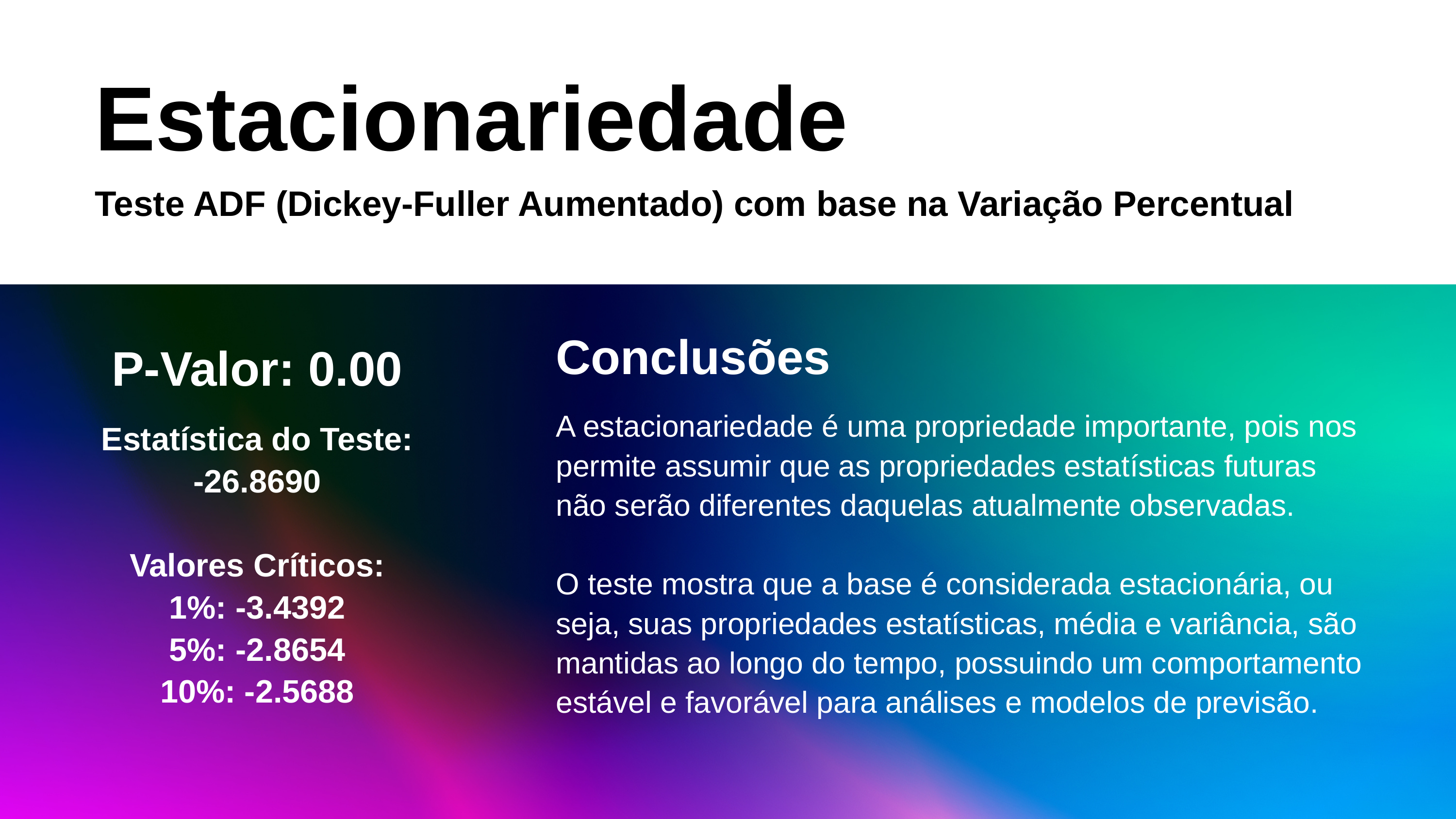

Estacionariedade
Teste ADF (Dickey-Fuller Aumentado) com base na Variação Percentual
Conclusões
A estacionariedade é uma propriedade importante, pois nos permite assumir que as propriedades estatísticas futuras não serão diferentes daquelas atualmente observadas.

O teste mostra que a base é considerada estacionária, ou seja, suas propriedades estatísticas, média e variância, são mantidas ao longo do tempo, possuindo um comportamento estável e favorável para análises e modelos de previsão.

P-Valor: 0.00
Estatística do Teste:
-26.8690

Valores Críticos:
1%: -3.4392
5%: -2.8654
10%: -2.5688